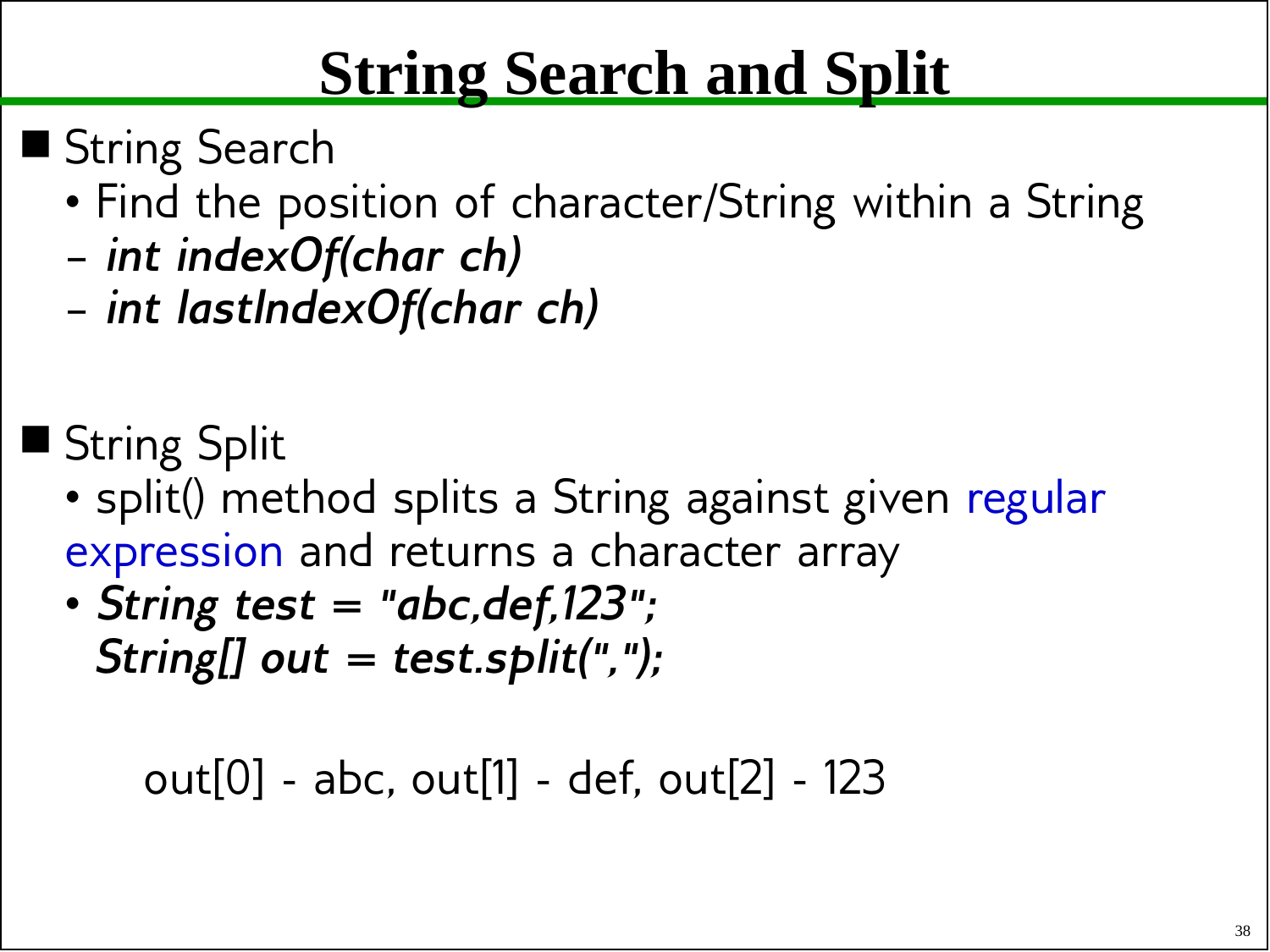

# String Search and Split
String Search
• Find the position of character/String within a String
– int indexOf(char ch)
– int lastIndexOf(char ch)

String Split
• split() method splits a String against given regular
expression and returns a character array
• String test = "abc,def,123";
  String[] out = test.split(",");
        out[0] - abc, out[1] - def, out[2] - 123
38